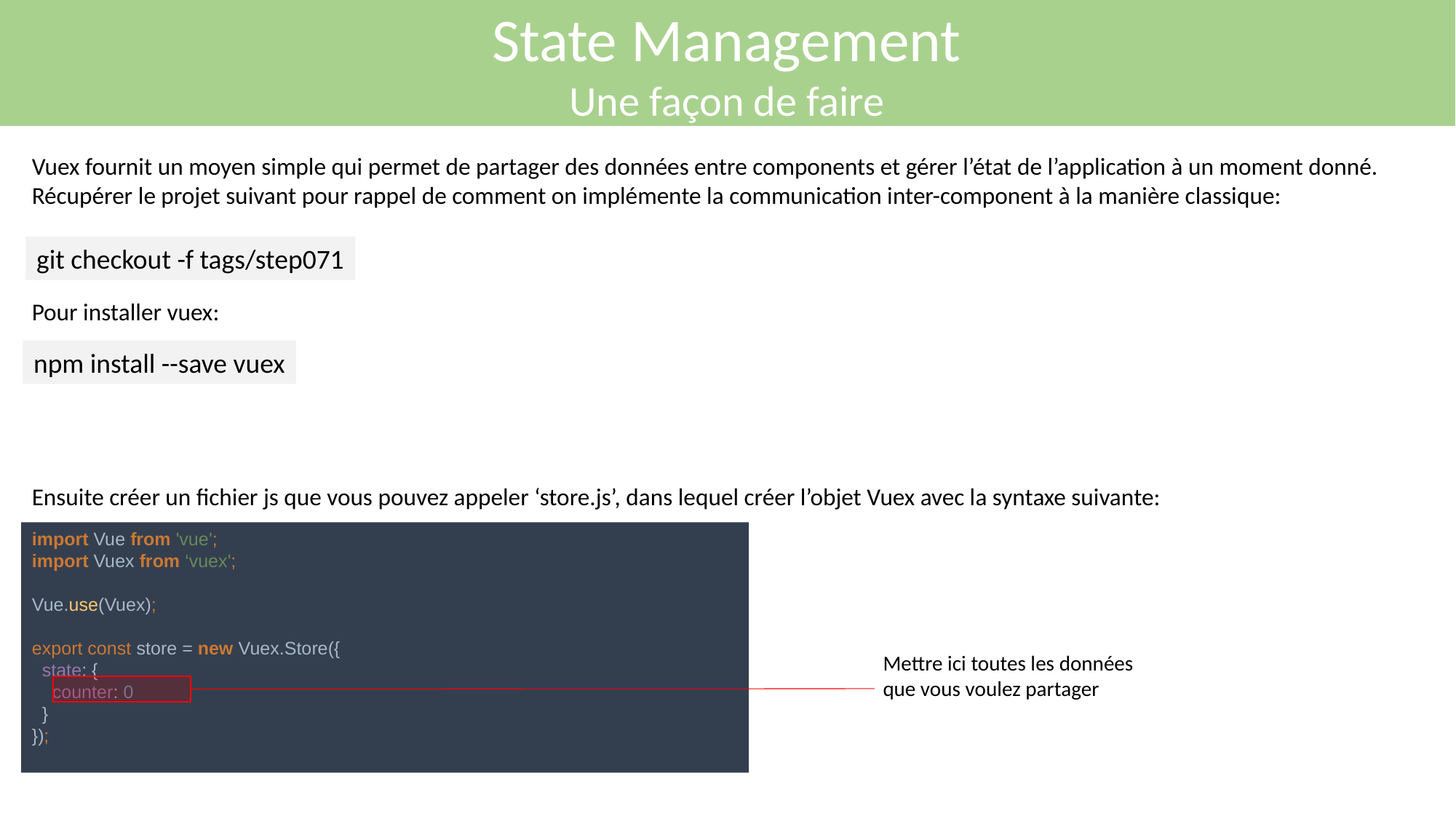

State Management
Une façon de faire
Vuex fournit un moyen simple qui permet de partager des données entre components et gérer l’état de l’application à un moment donné. Récupérer le projet suivant pour rappel de comment on implémente la communication inter-component à la manière classique:
git checkout -f tags/step071
Pour installer vuex:
npm install --save vuex
Ensuite créer un fichier js que vous pouvez appeler ‘store.js’, dans lequel créer l’objet Vuex avec la syntaxe suivante:
import Vue from 'vue';
import Vuex from ‘vuex';
Vue.use(Vuex);
export const store = new Vuex.Store({
  state: {
    counter: 0
  }
});
Mettre ici toutes les données que vous voulez partager